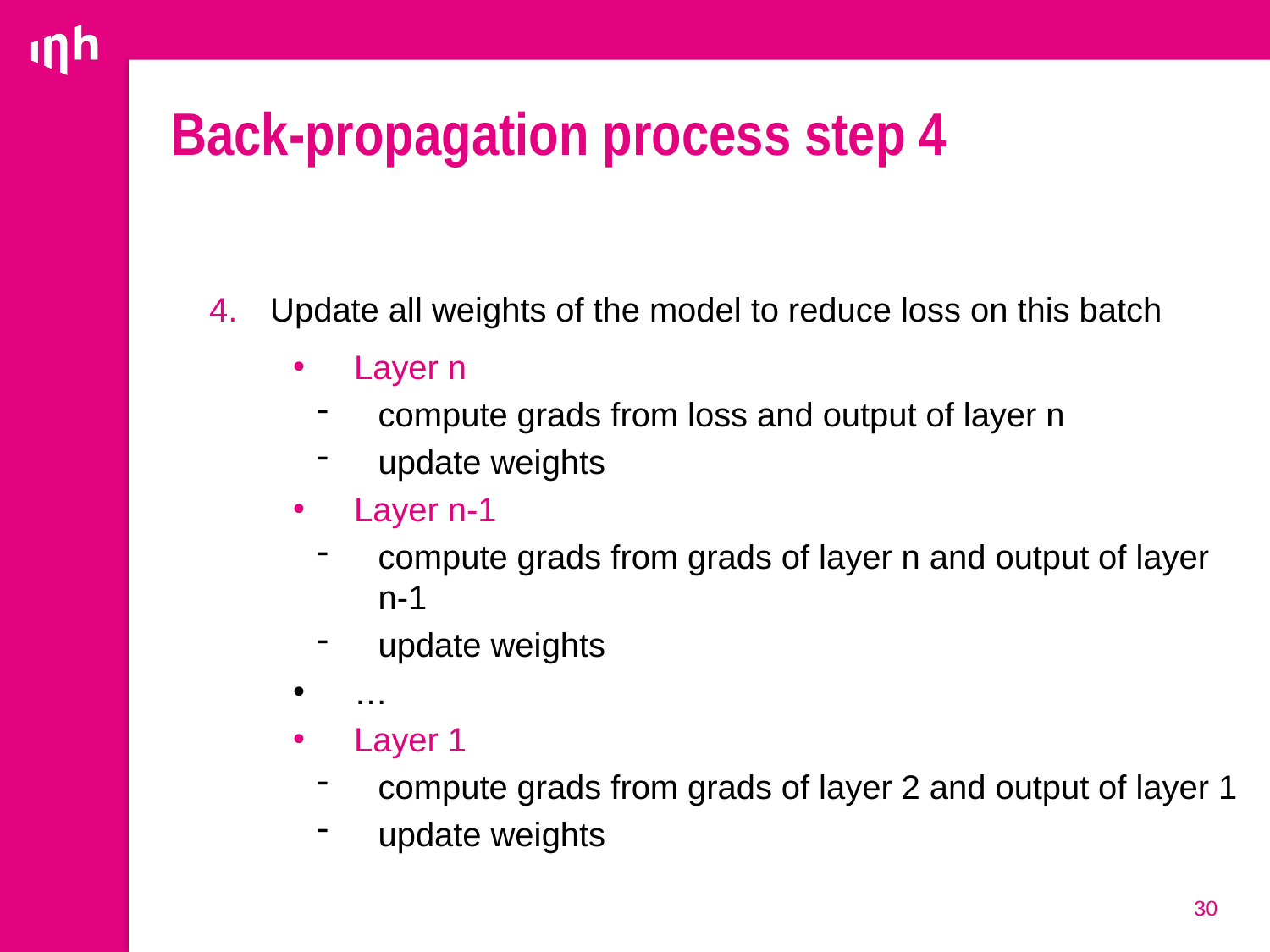

# Back-propagation process step 4
Update all weights of the model to reduce loss on this batch
Layer n
compute grads from loss and output of layer n
update weights
Layer n-1
compute grads from grads of layer n and output of layer n-1
update weights
…
Layer 1
compute grads from grads of layer 2 and output of layer 1
update weights

30